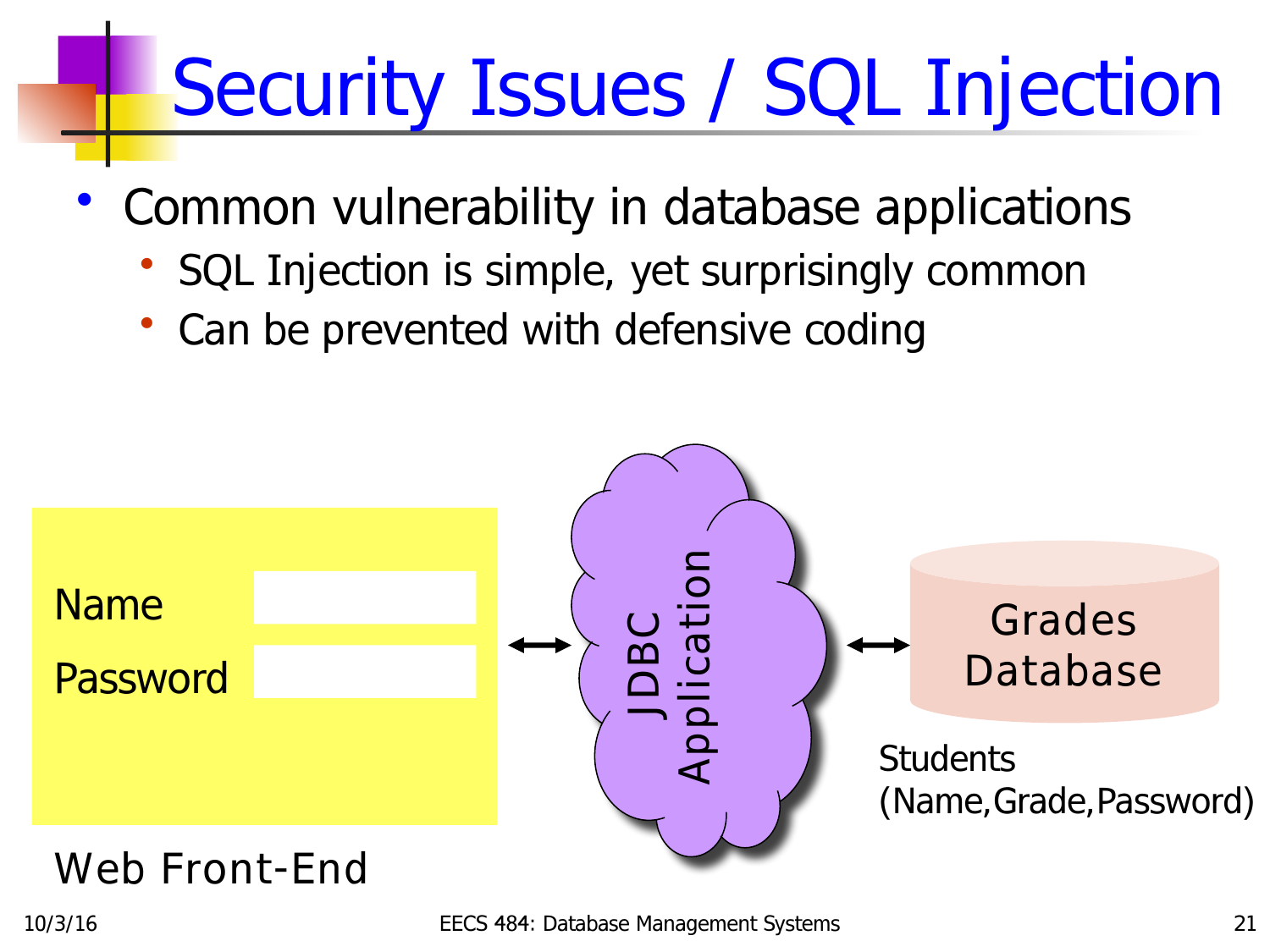

# Security Issues / SQL Injection
Common vulnerability in database applications
SQL Injection is simple, yet surprisingly common
Can be prevented with defensive coding

JDBC
Application
Grades
Database
Name

Password

Web Front-End
Students
(Name,Grade,Password)
10/3/16
EECS 484: Database Management Systems
21